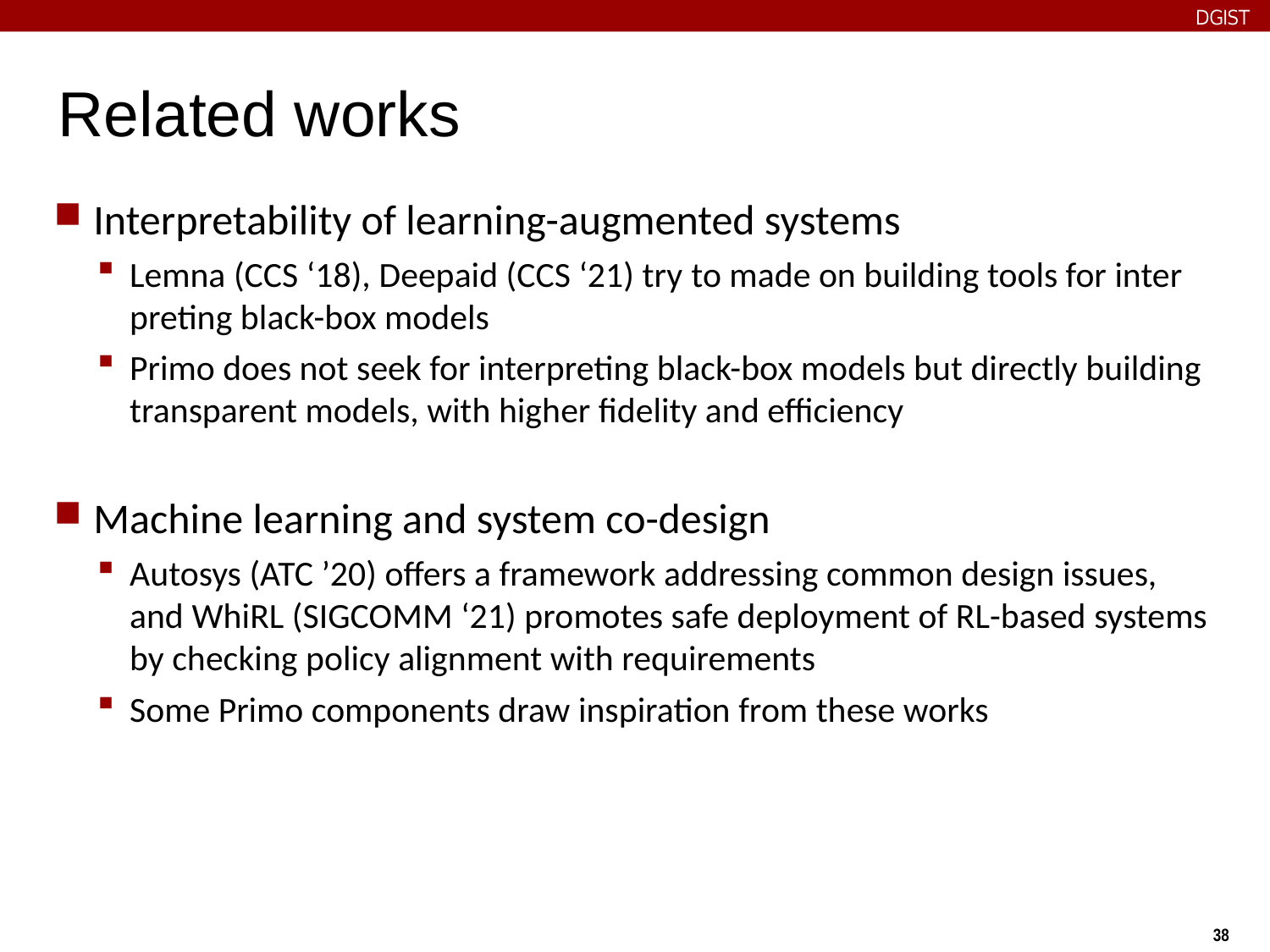

DGIST
# Related works
Interpretability of learning-augmented systems
Lemna (CCS ‘18), Deepaid (CCS ‘21) try to made on building tools for inter preting black-box models
Primo does not seek for interpreting black-box models but directly building transparent models, with higher fidelity and efficiency

Machine learning and system co-design
Autosys (ATC ’20) offers a framework addressing common design issues, and WhiRL (SIGCOMM ‘21) promotes safe deployment of RL-based systems by checking policy alignment with requirements
Some Primo components draw inspiration from these works